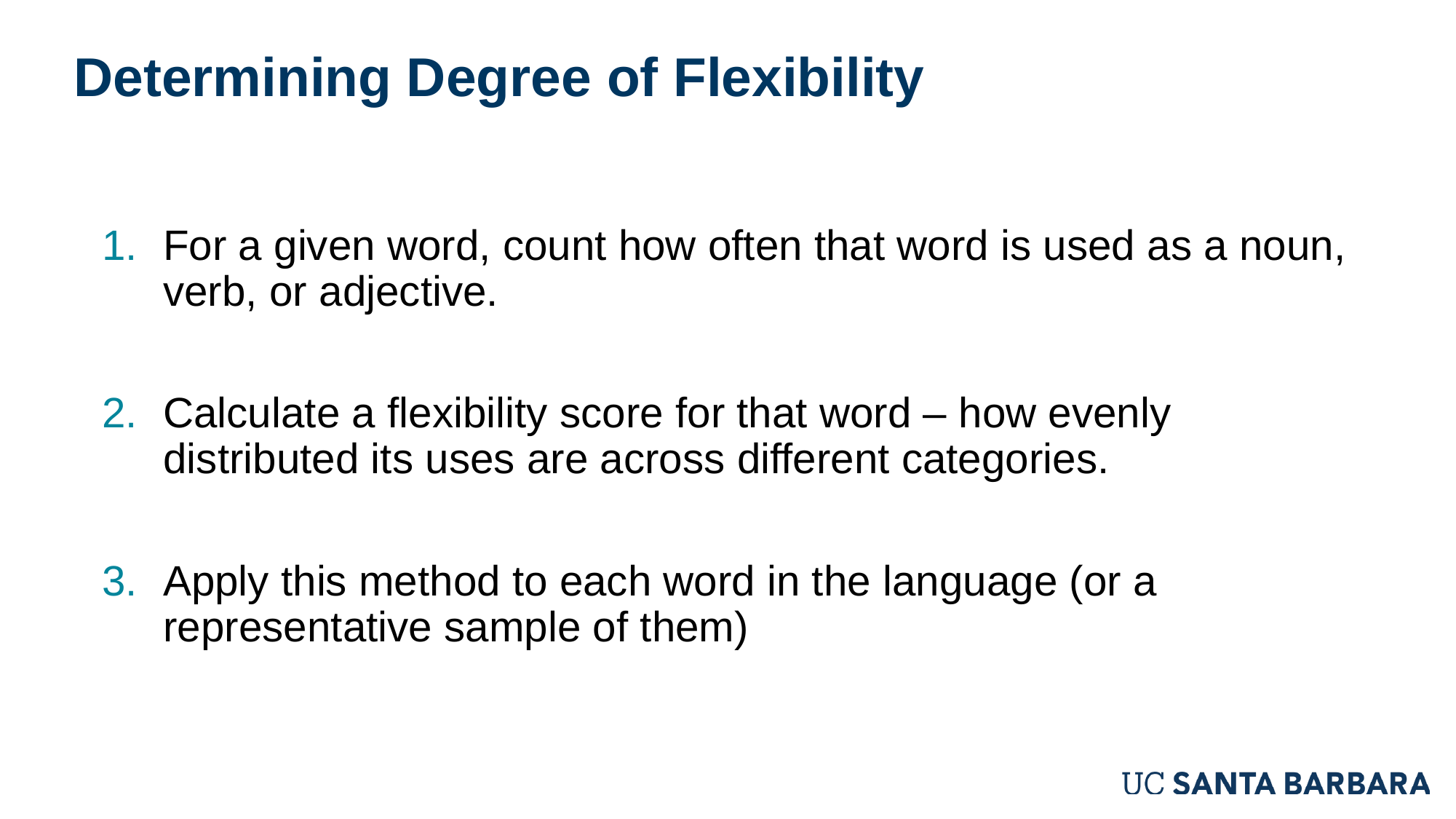

# Determining Degree of Flexibility
For a given word, count how often that word is used as a noun, verb, or adjective.

Calculate a flexibility score for that word – how evenly distributed its uses are across different categories.

Apply this method to each word in the language (or a representative sample of them)